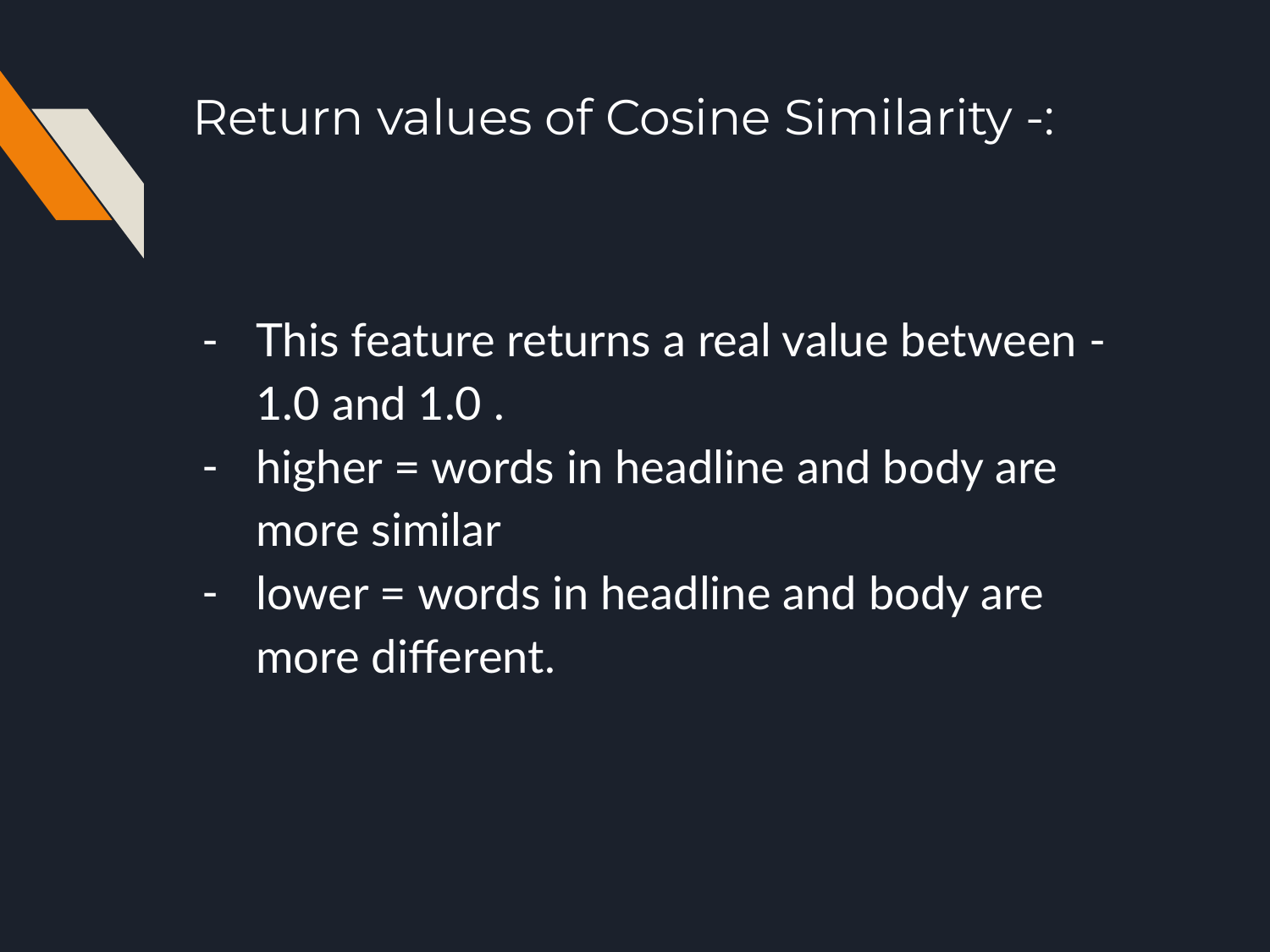

Return values of Cosine Similarity -:
This feature returns a real value between -1.0 and 1.0 .
higher = words in headline and body are more similar
lower = words in headline and body are more different.